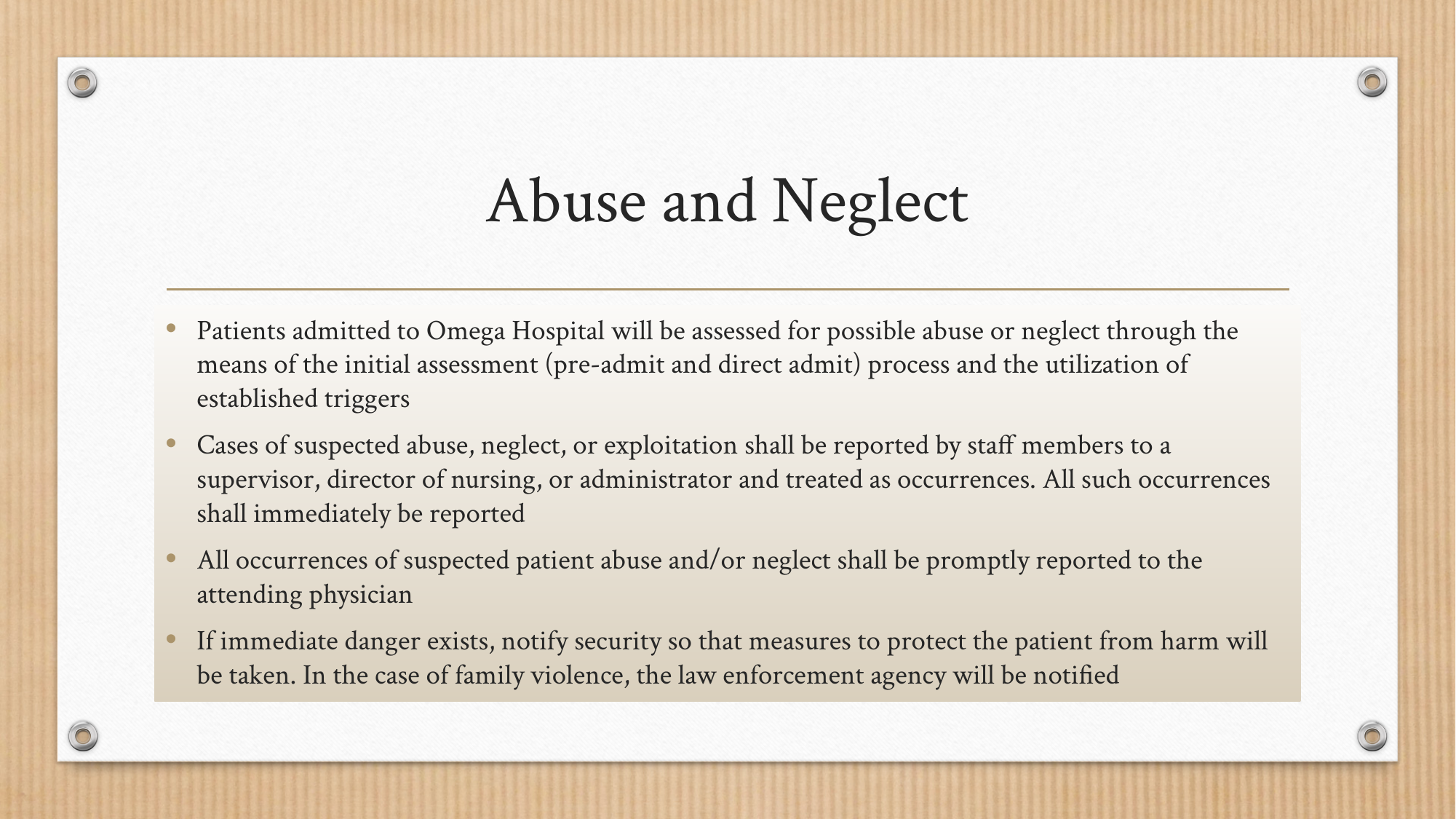

# Abuse and Neglect
Patients admitted to Omega Hospital will be assessed for possible abuse or neglect through the means of the initial assessment (pre-admit and direct admit) process and the utilization of established triggers
Cases of suspected abuse, neglect, or exploitation shall be reported by staff members to a supervisor, director of nursing, or administrator and treated as occurrences. All such occurrences shall immediately be reported
All occurrences of suspected patient abuse and/or neglect shall be promptly reported to the attending physician
If immediate danger exists, notify security so that measures to protect the patient from harm will be taken. In the case of family violence, the law enforcement agency will be notified